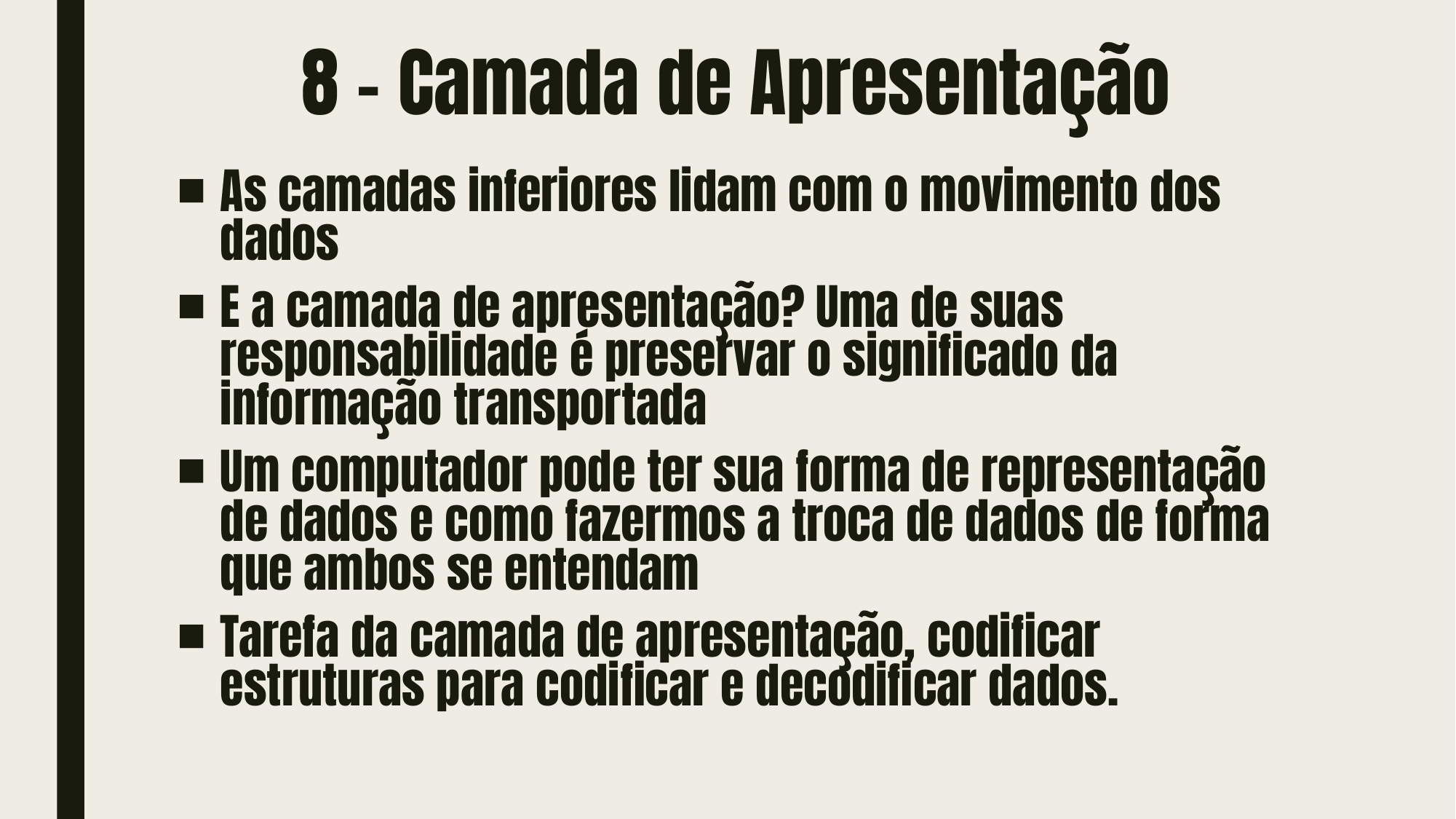

# 8 - Camada de Apresentação
As camadas inferiores lidam com o movimento dos dados
E a camada de apresentação? Uma de suas responsabilidade é preservar o significado da informação transportada
Um computador pode ter sua forma de representação de dados e como fazermos a troca de dados de forma que ambos se entendam
Tarefa da camada de apresentação, codificar estruturas para codificar e decodificar dados.